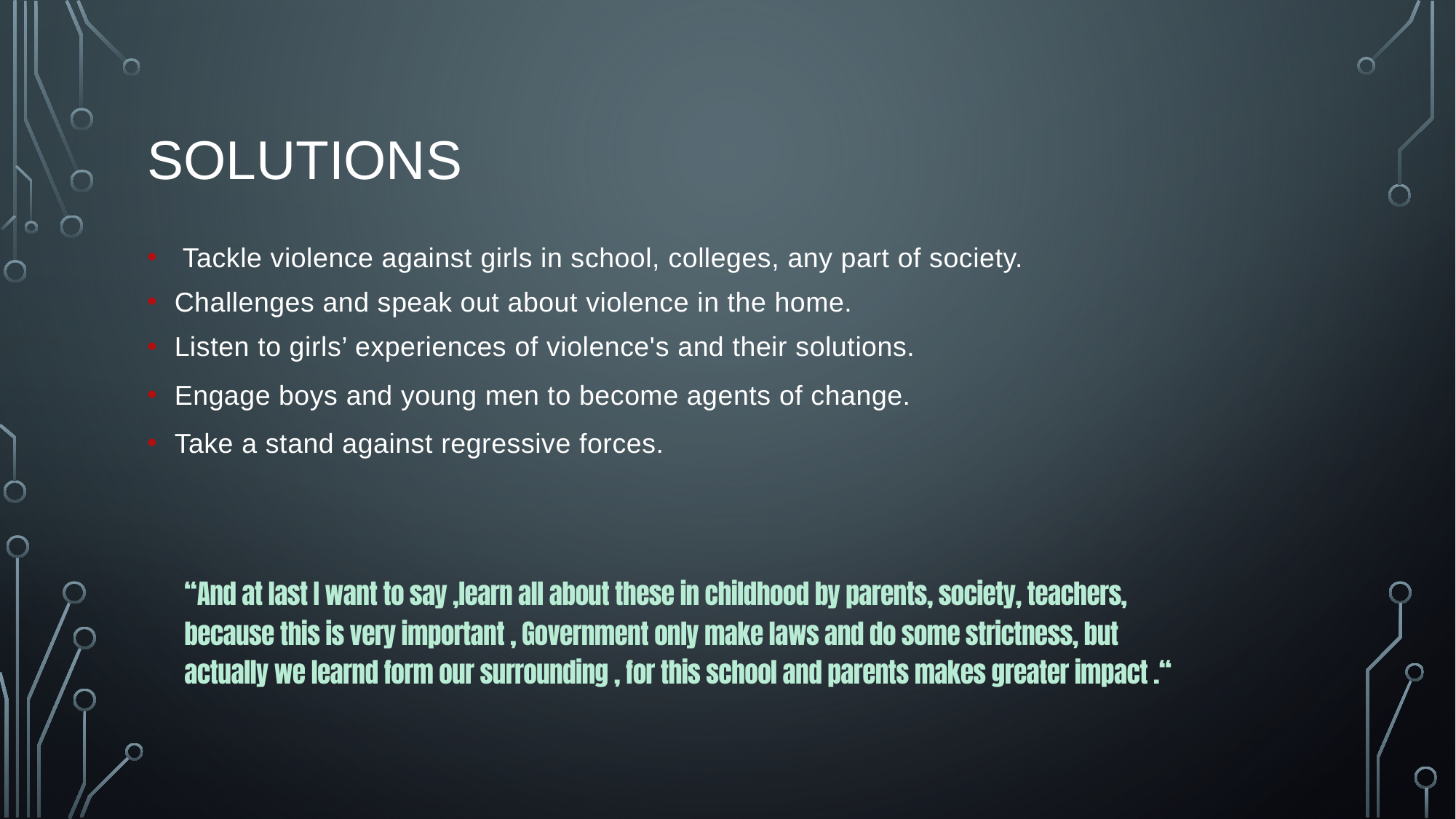

# solutions

 Tackle violence against girls in school, colleges, any part of society.
Challenges and speak out about violence in the home.
Listen to girls’ experiences of violence's and their solutions.
Engage boys and young men to become agents of change.
Take a stand against regressive forces.

“And at last I want to say ,learn all about these in childhood by parents, society, teachers, because this is very important , Government only make laws and do some strictness, but actually we learnd form our surrounding , for this school and parents makes greater impact .“